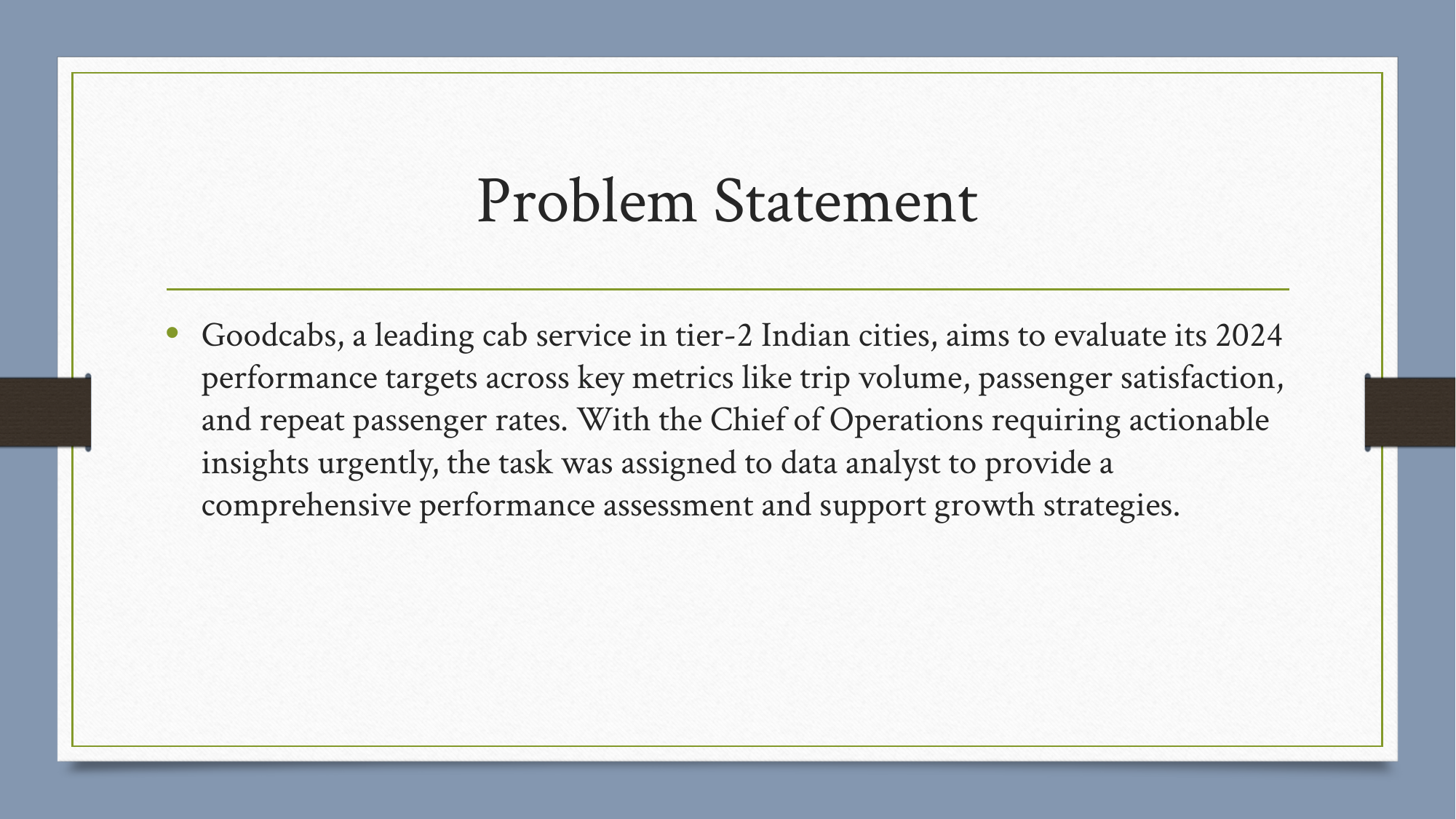

# Problem Statement
Goodcabs, a leading cab service in tier-2 Indian cities, aims to evaluate its 2024 performance targets across key metrics like trip volume, passenger satisfaction, and repeat passenger rates. With the Chief of Operations requiring actionable insights urgently, the task was assigned to data analyst to provide a comprehensive performance assessment and support growth strategies.